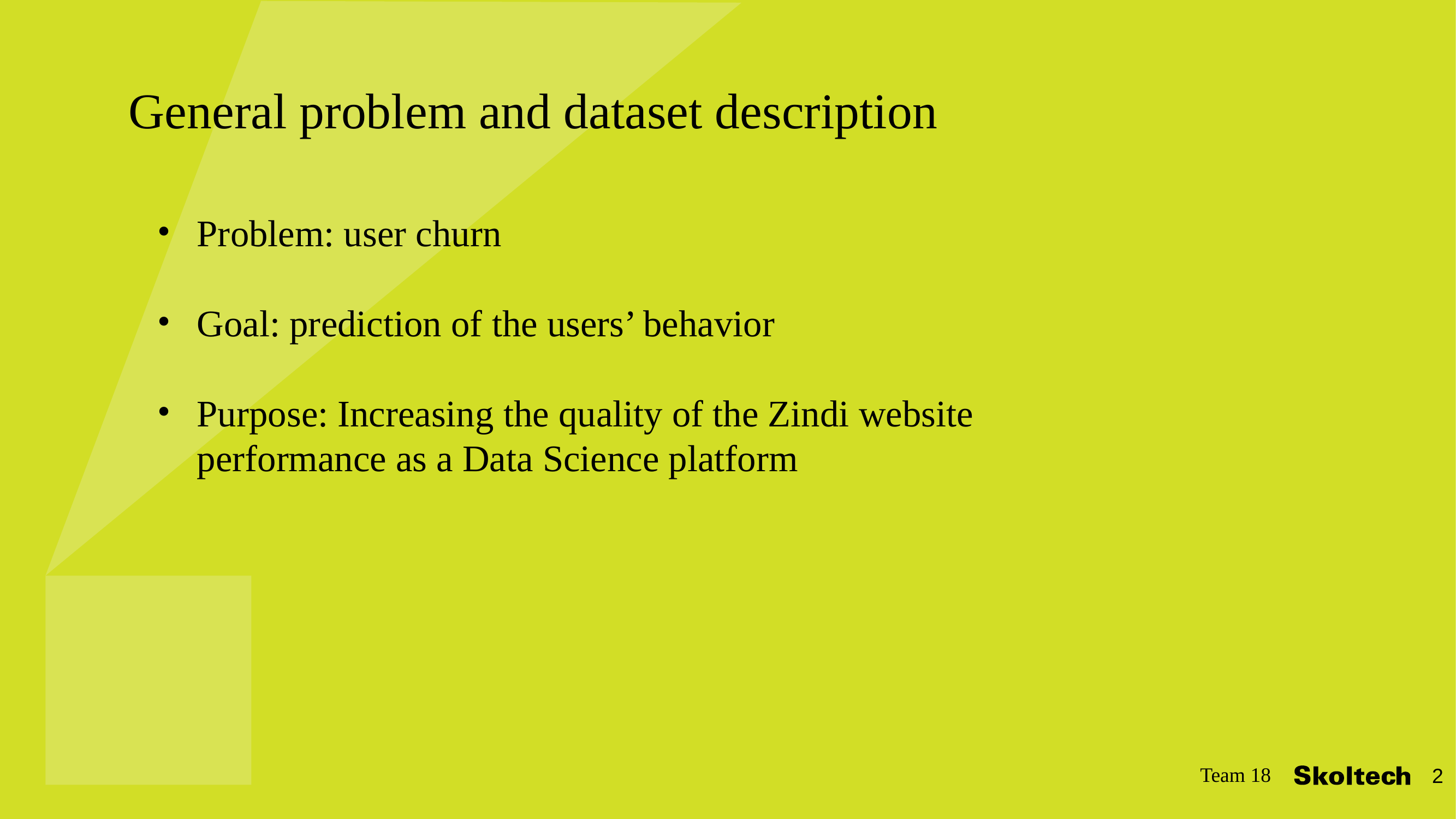

Do not adjust the width of this textbox, just type within it
General problem and dataset description
Problem: user churn

Goal: prediction of the users’ behavior

Purpose: Increasing the quality of the Zindi website performance as a Data Science platform

2
Team 18